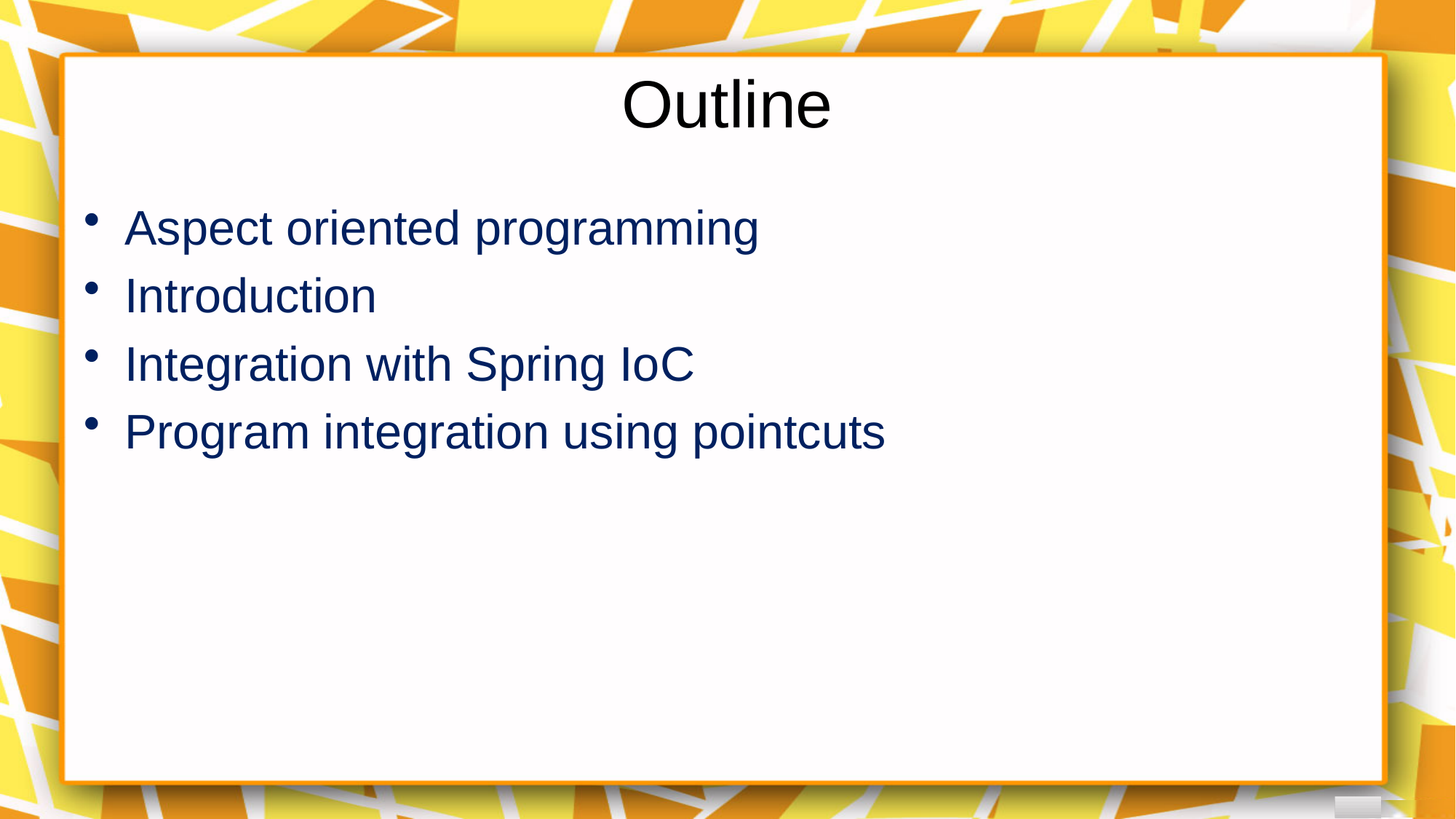

# Outline
Aspect oriented programming
Introduction
Integration with Spring IoC
Program integration using pointcuts